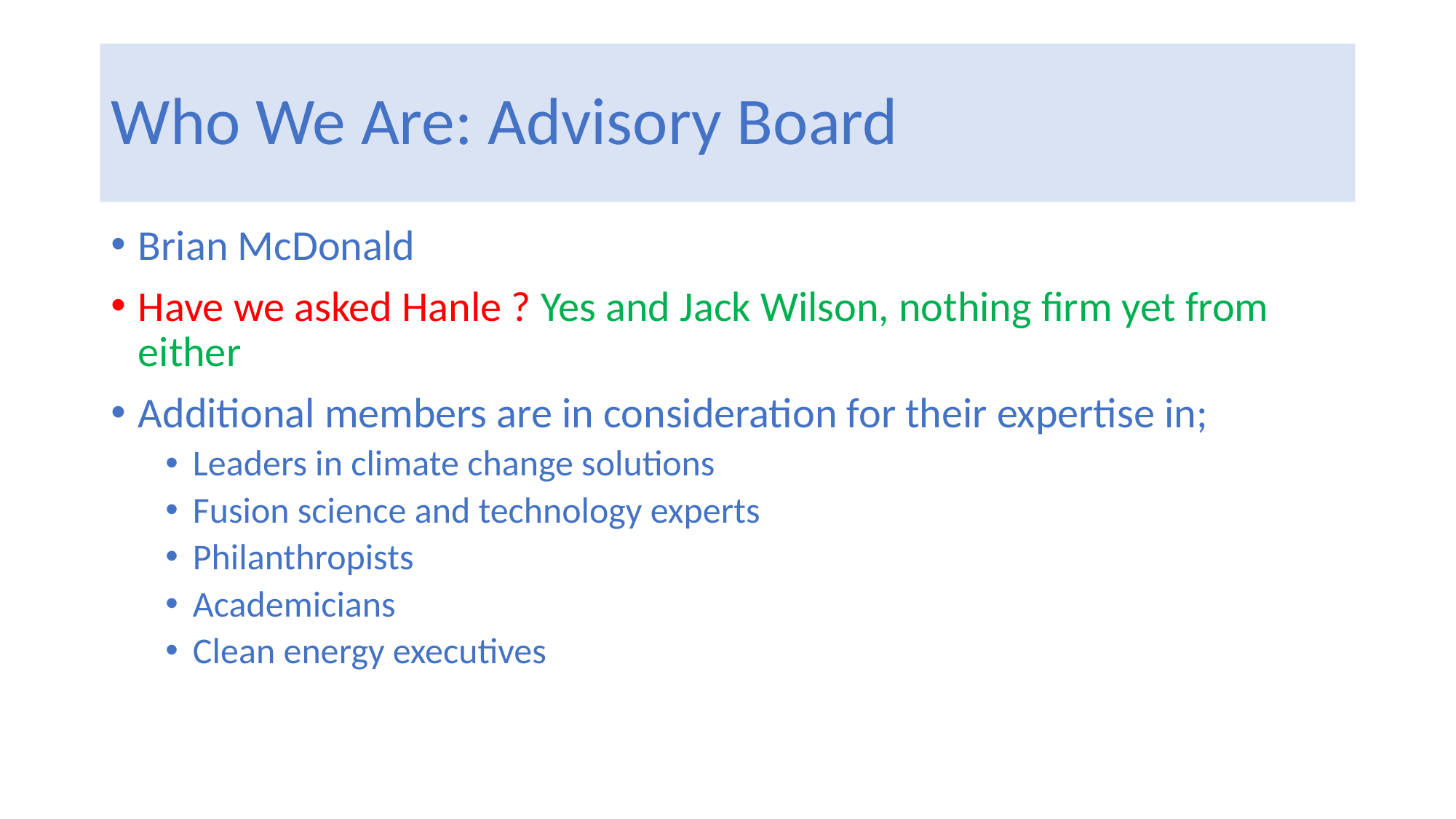

# Who We Are: Advisory Board
Brian McDonald
Have we asked Hanle ? Yes and Jack Wilson, nothing firm yet from either
Additional members are in consideration for their expertise in;
Leaders in climate change solutions
Fusion science and technology experts
Philanthropists
Academicians
Clean energy executives